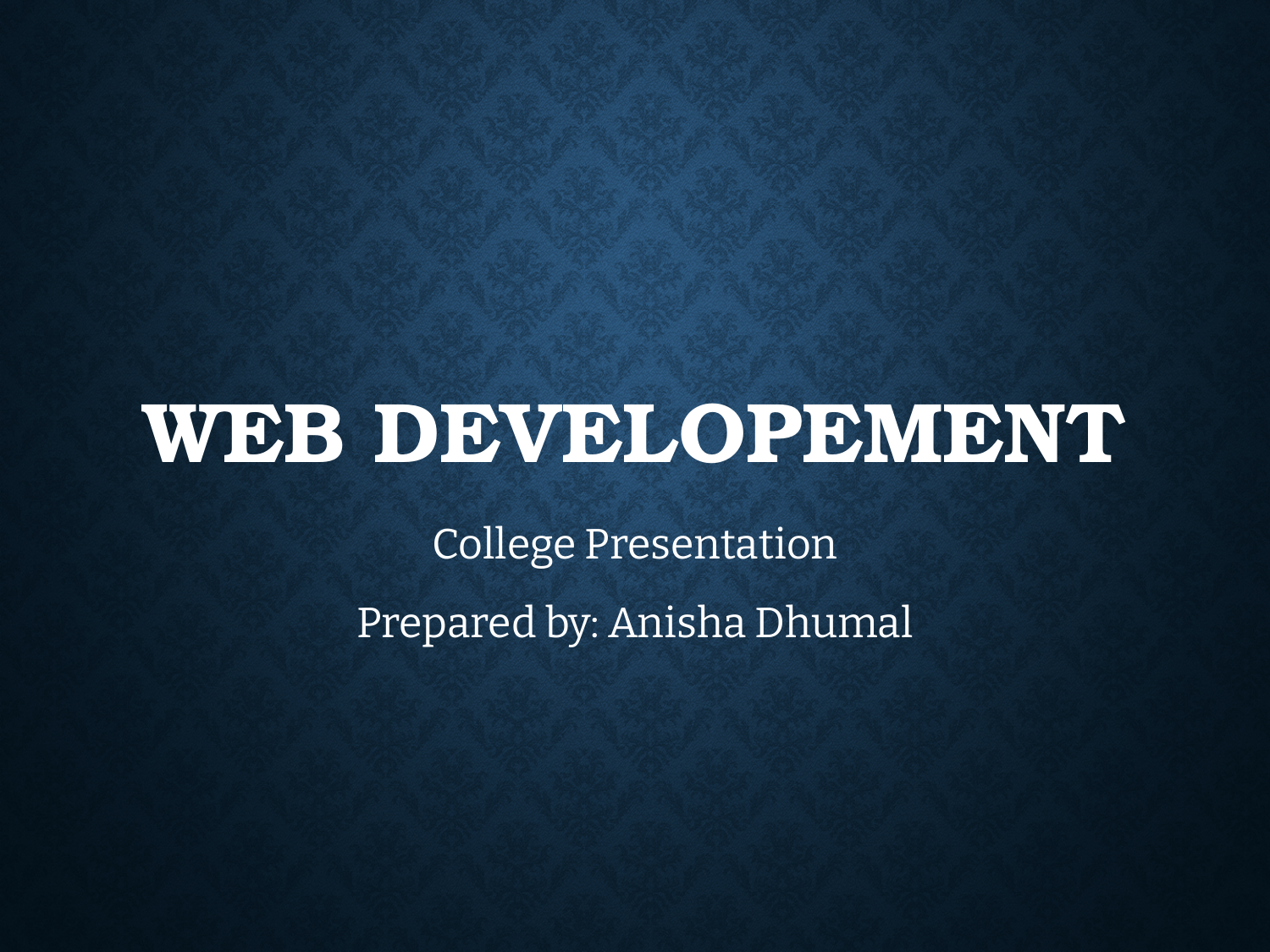

# WEB DEVELOPEMENT
College Presentation
Prepared by: Anisha Dhumal